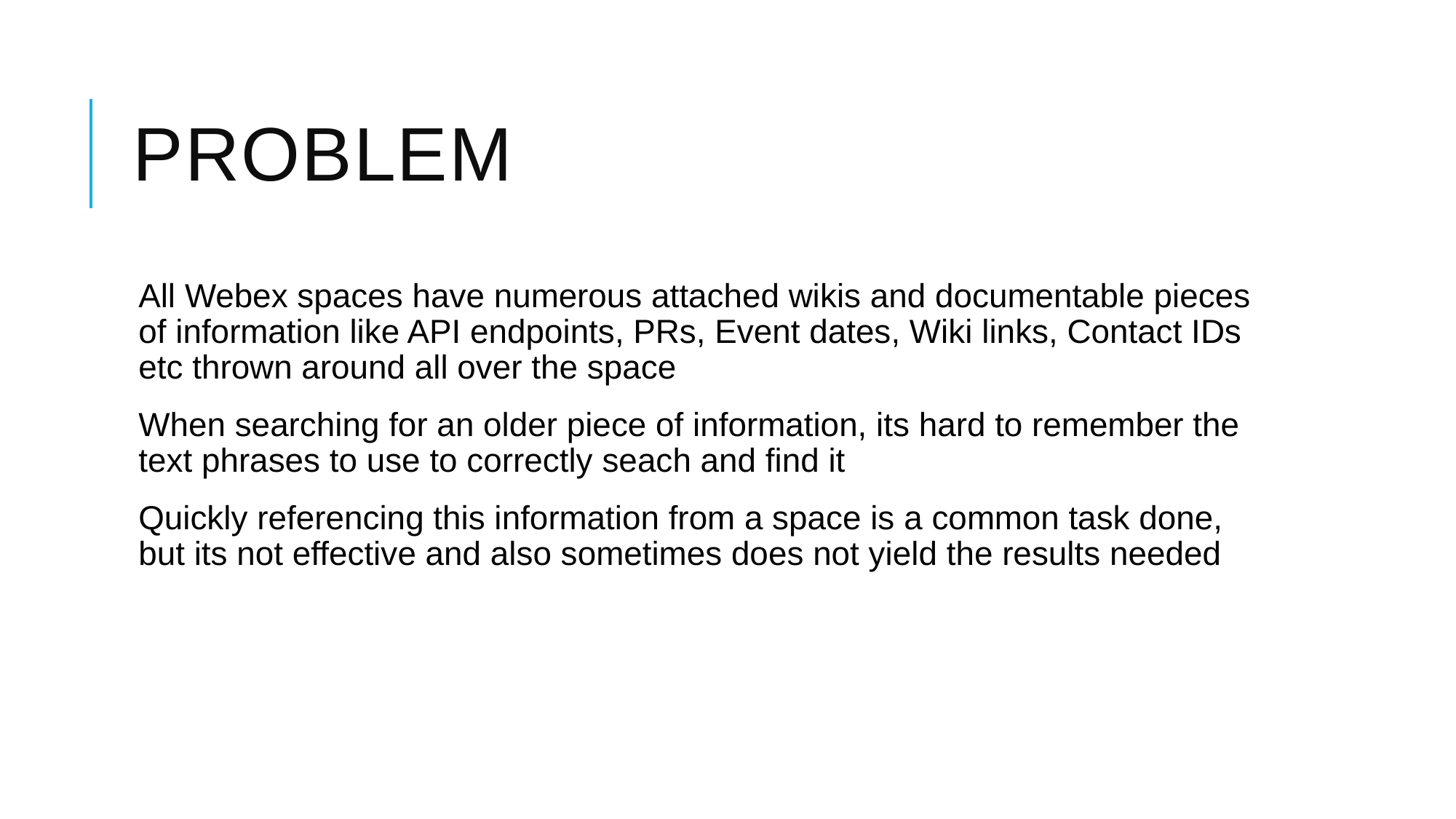

# problem
All Webex spaces have numerous attached wikis and documentable pieces of information like API endpoints, PRs, Event dates, Wiki links, Contact IDs etc thrown around all over the space
When searching for an older piece of information, its hard to remember the text phrases to use to correctly seach and find it
Quickly referencing this information from a space is a common task done, but its not effective and also sometimes does not yield the results needed